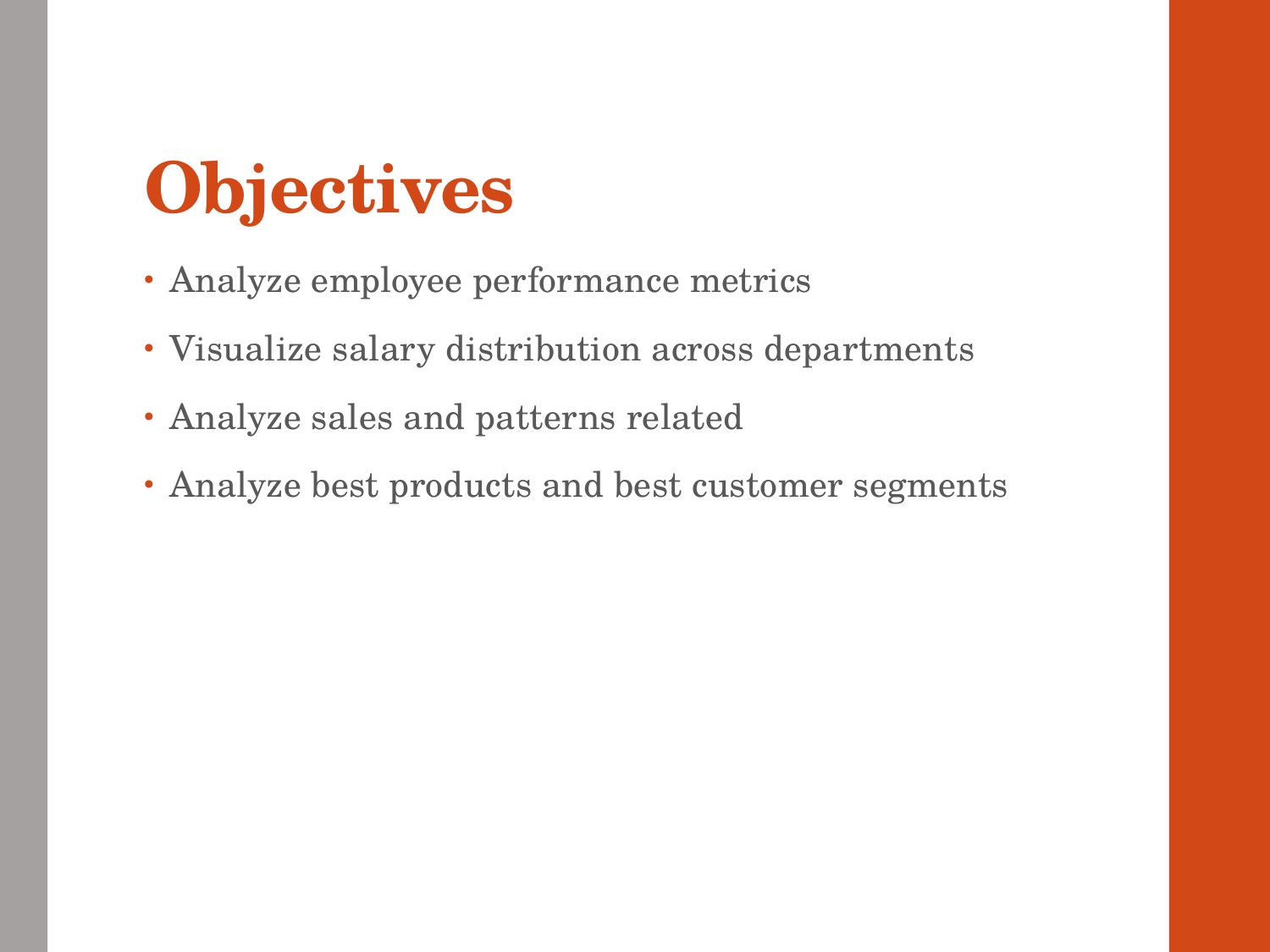

# Objectives
Analyze employee performance metrics
Visualize salary distribution across departments
Analyze sales and patterns related
Analyze best products and best customer segments